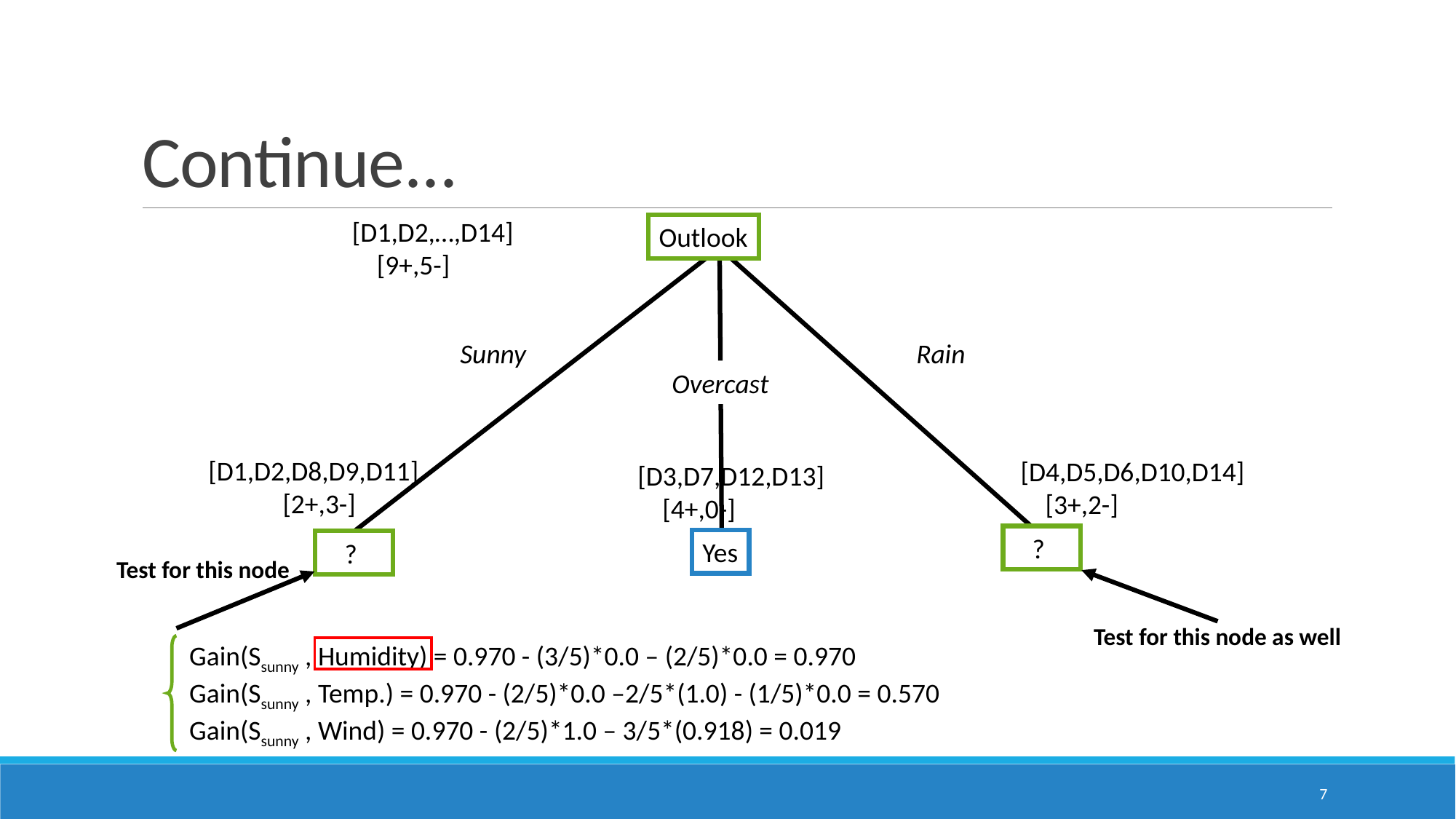

# Continue...
[D1,D2,…,D14]
    [9+,5-]
Outlook

Sunny
Rain
Overcast
[D1,D2,D8,D9,D11]
            [2+,3-]
[D4,D5,D6,D10,D14]
    [3+,2-]
[D3,D7,D12,D13]
    [4+,0-]
   ?
Yes
   ?
Test for this node

Test for this node as well
Gain(Ssunny , Humidity) = 0.970 - (3/5)*0.0 – (2/5)*0.0 = 0.970
Gain(Ssunny , Temp.) = 0.970 - (2/5)*0.0 –2/5*(1.0) - (1/5)*0.0 = 0.570
Gain(Ssunny , Wind) = 0.970 - (2/5)*1.0 – 3/5*(0.918) = 0.019

7